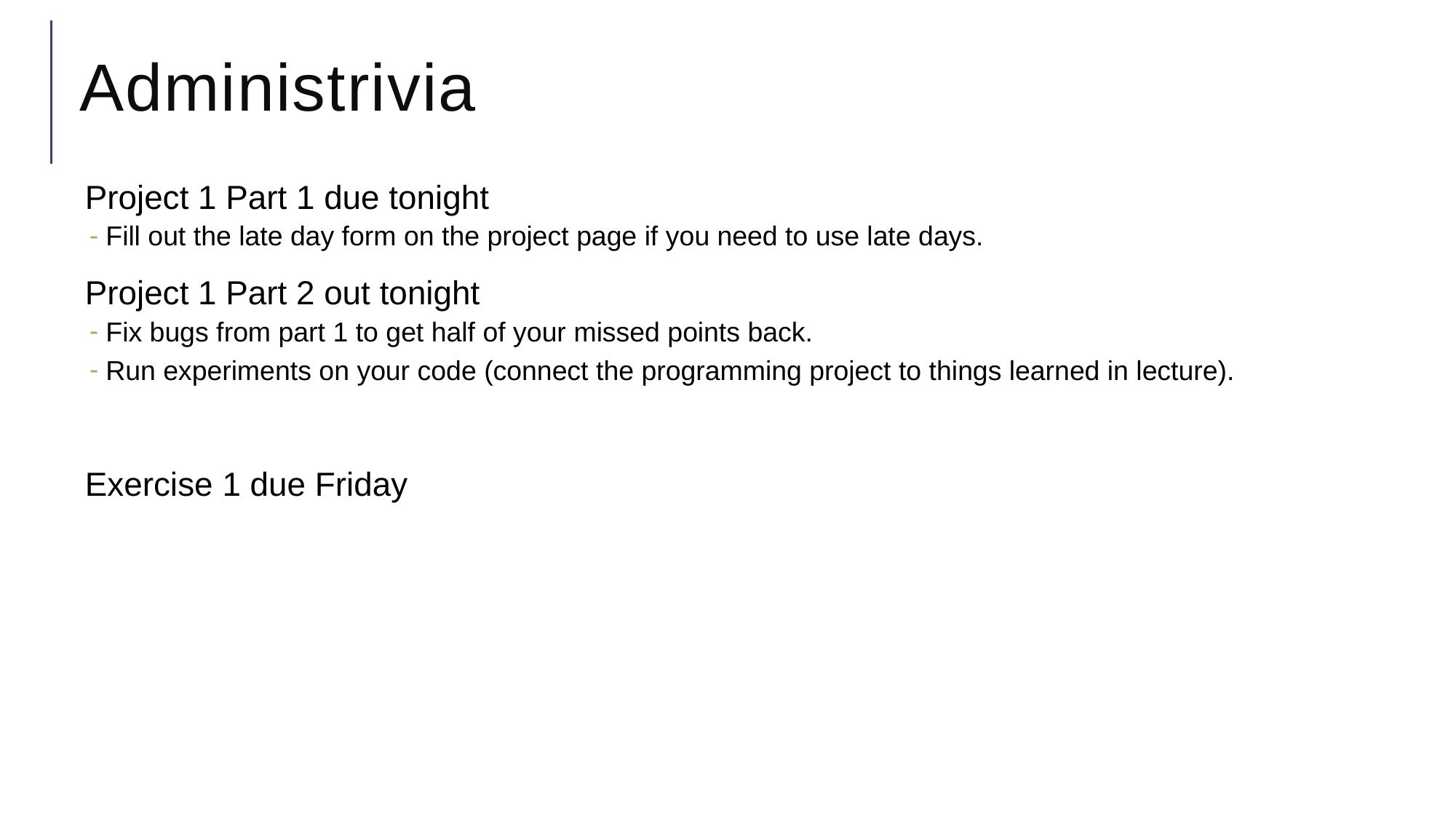

# Administrivia
Project 1 Part 1 due tonight
Fill out the late day form on the project page if you need to use late days.
Project 1 Part 2 out tonight
Fix bugs from part 1 to get half of your missed points back.
Run experiments on your code (connect the programming project to things learned in lecture).

Exercise 1 due Friday